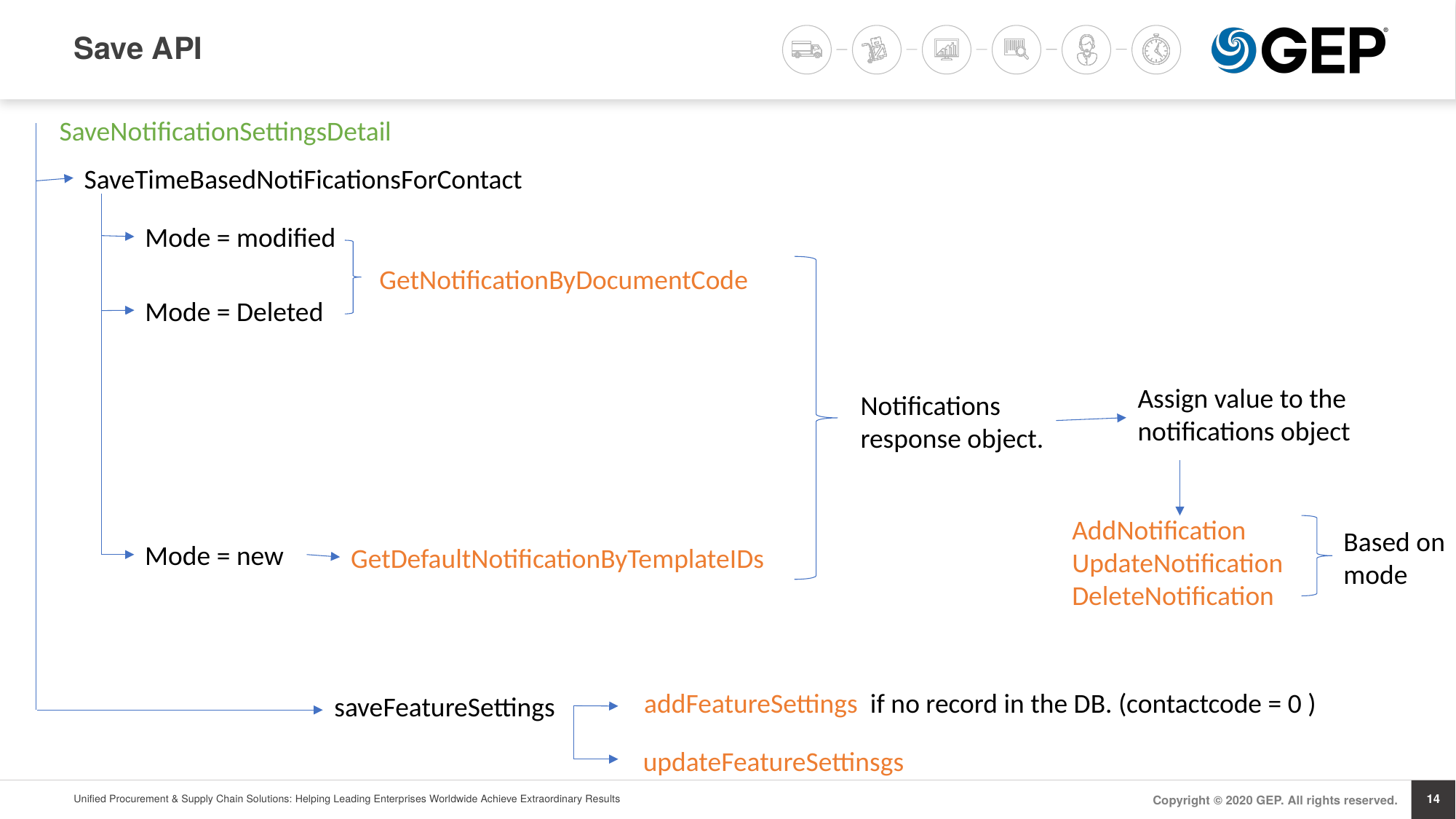

# Save API
SaveNotificationSettingsDetail

SaveTimeBasedNotiFicationsForContact
Mode = modified

GetNotificationByDocumentCode

Mode = Deleted
Assign value to the notifications object
Notifications
response object.
AddNotification
UpdateNotification
DeleteNotification

Based on mode
Mode = new
GetDefaultNotificationByTemplateIDs
addFeatureSettings  if no record in the DB. (contactcode = 0 )
saveFeatureSettings
updateFeatureSettinsgs